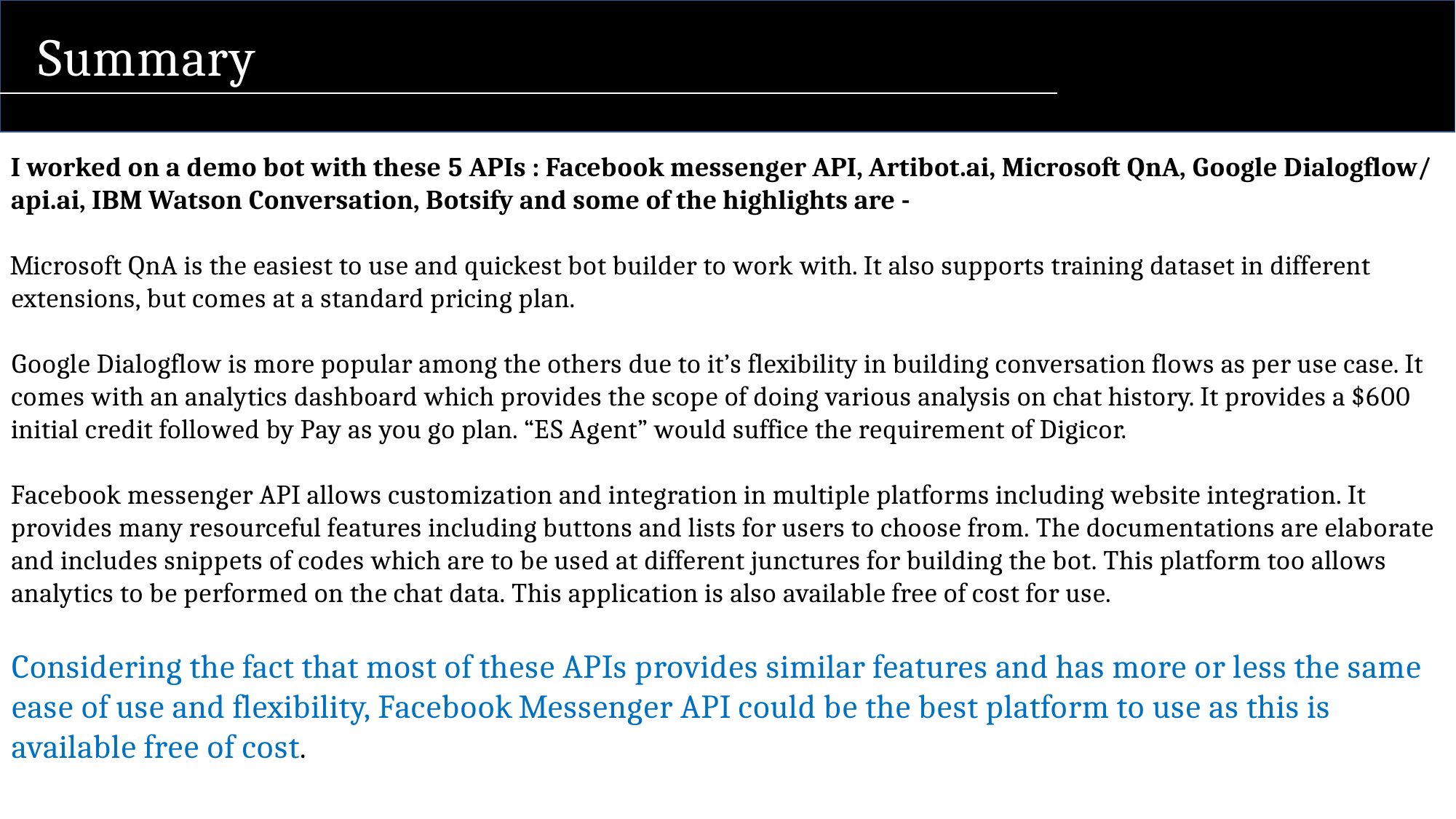

Summary
# Building from scratch Vs. Chatbot APIs
I worked on a demo bot with these 5 APIs : Facebook messenger API, Artibot.ai, Microsoft QnA, Google Dialogflow/ api.ai, IBM Watson Conversation, Botsify and some of the highlights are -

Microsoft QnA is the easiest to use and quickest bot builder to work with. It also supports training dataset in different extensions, but comes at a standard pricing plan.

Google Dialogflow is more popular among the others due to it’s flexibility in building conversation flows as per use case. It comes with an analytics dashboard which provides the scope of doing various analysis on chat history. It provides a $600 initial credit followed by Pay as you go plan. “ES Agent” would suffice the requirement of Digicor.

Facebook messenger API allows customization and integration in multiple platforms including website integration. It provides many resourceful features including buttons and lists for users to choose from. The documentations are elaborate and includes snippets of codes which are to be used at different junctures for building the bot. This platform too allows analytics to be performed on the chat data. This application is also available free of cost for use.

Considering the fact that most of these APIs provides similar features and has more or less the same ease of use and flexibility, Facebook Messenger API could be the best platform to use as this is available free of cost.